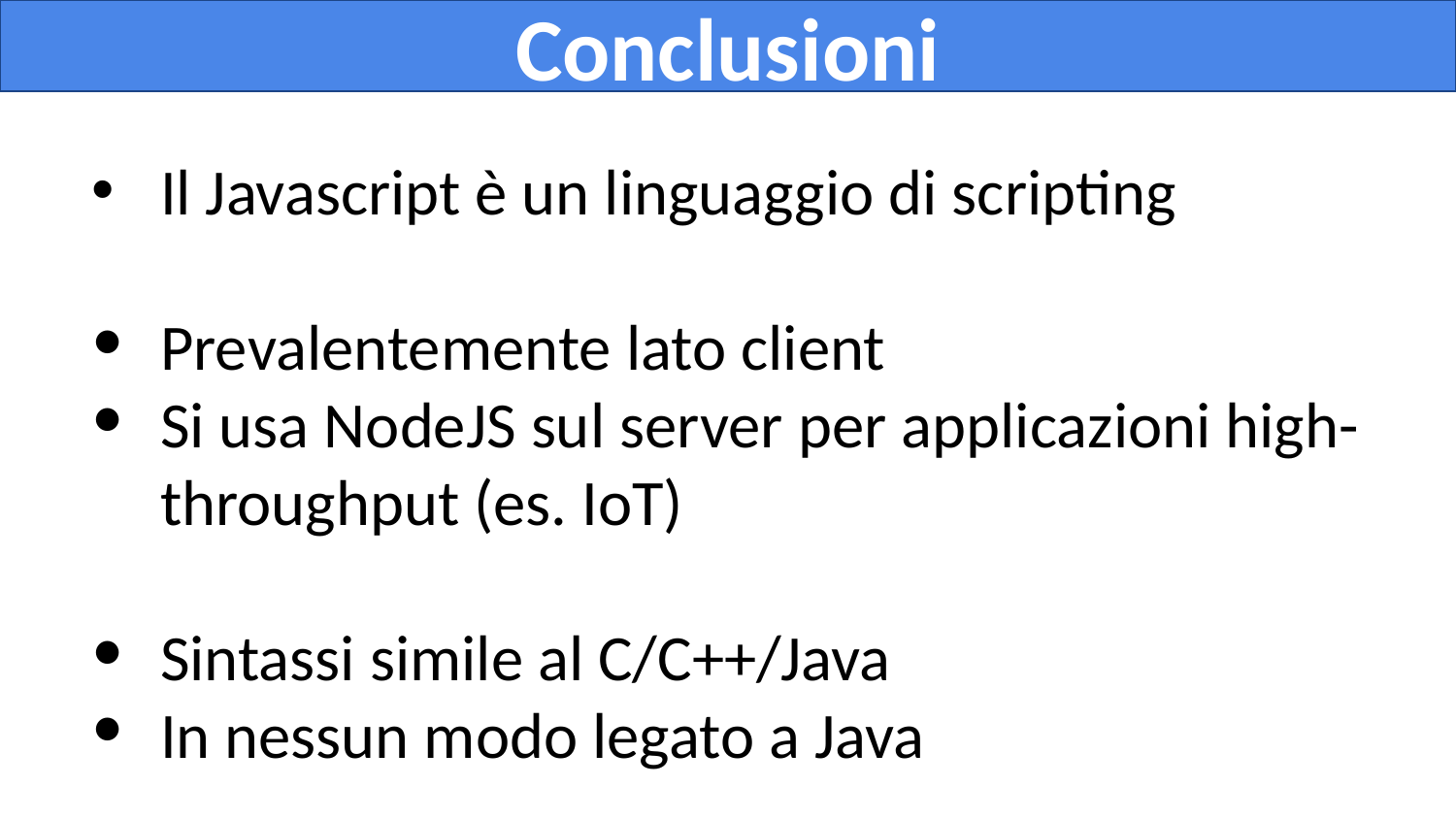

Conclusioni
Il Javascript è un linguaggio di scripting
Prevalentemente lato client
Si usa NodeJS sul server per applicazioni high-throughput (es. IoT)
Sintassi simile al C/C++/Java
In nessun modo legato a Java